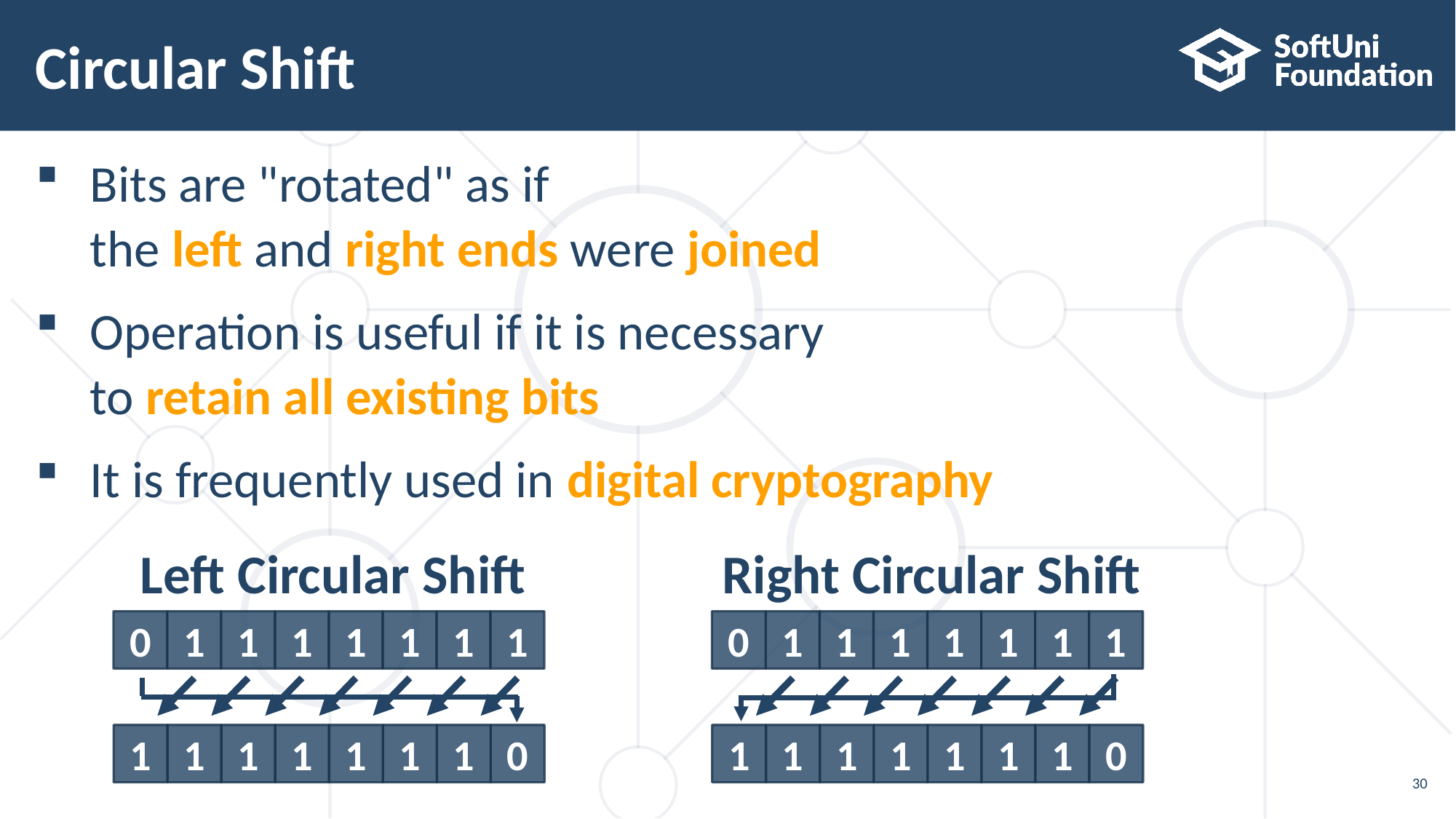

# Circular Shift
Bits are "rotated" as if
the left and right ends were joined
Operation is useful if it is necessary 
to retain all existing bits
It is frequently used in digital cryptography
Left Circular Shift
0
1
1
1
1
1
1
1
1
1
1
1
1
1
1
0
Right Circular Shift
0
1
1
1
1
1
1
1
1
1
1
1
1
1
1
0
30